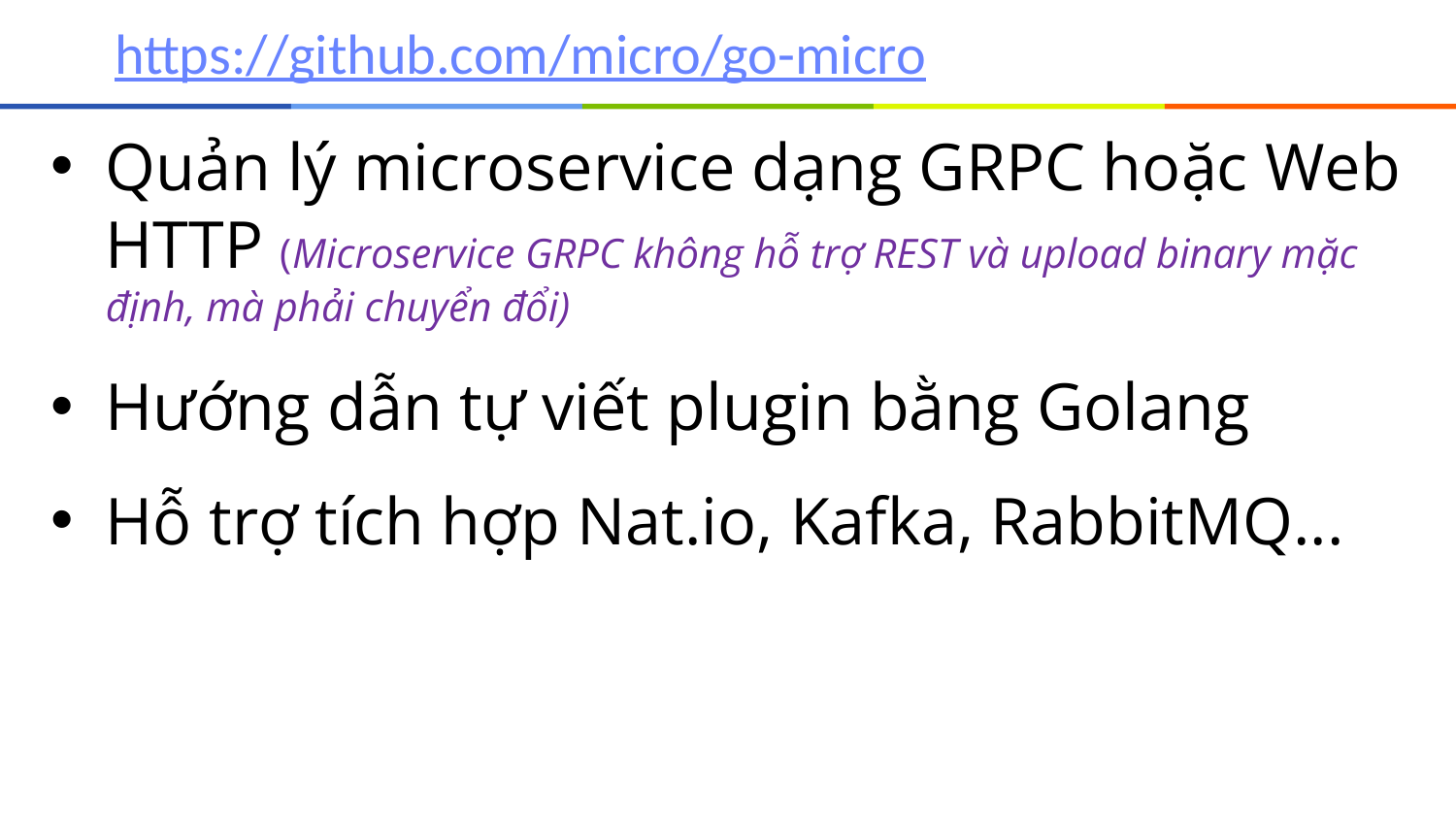

# https://github.com/micro/go-micro
Quản lý microservice dạng GRPC hoặc Web HTTP (Microservice GRPC không hỗ trợ REST và upload binary mặc định, mà phải chuyển đổi)
Hướng dẫn tự viết plugin bằng Golang
Hỗ trợ tích hợp Nat.io, Kafka, RabbitMQ...